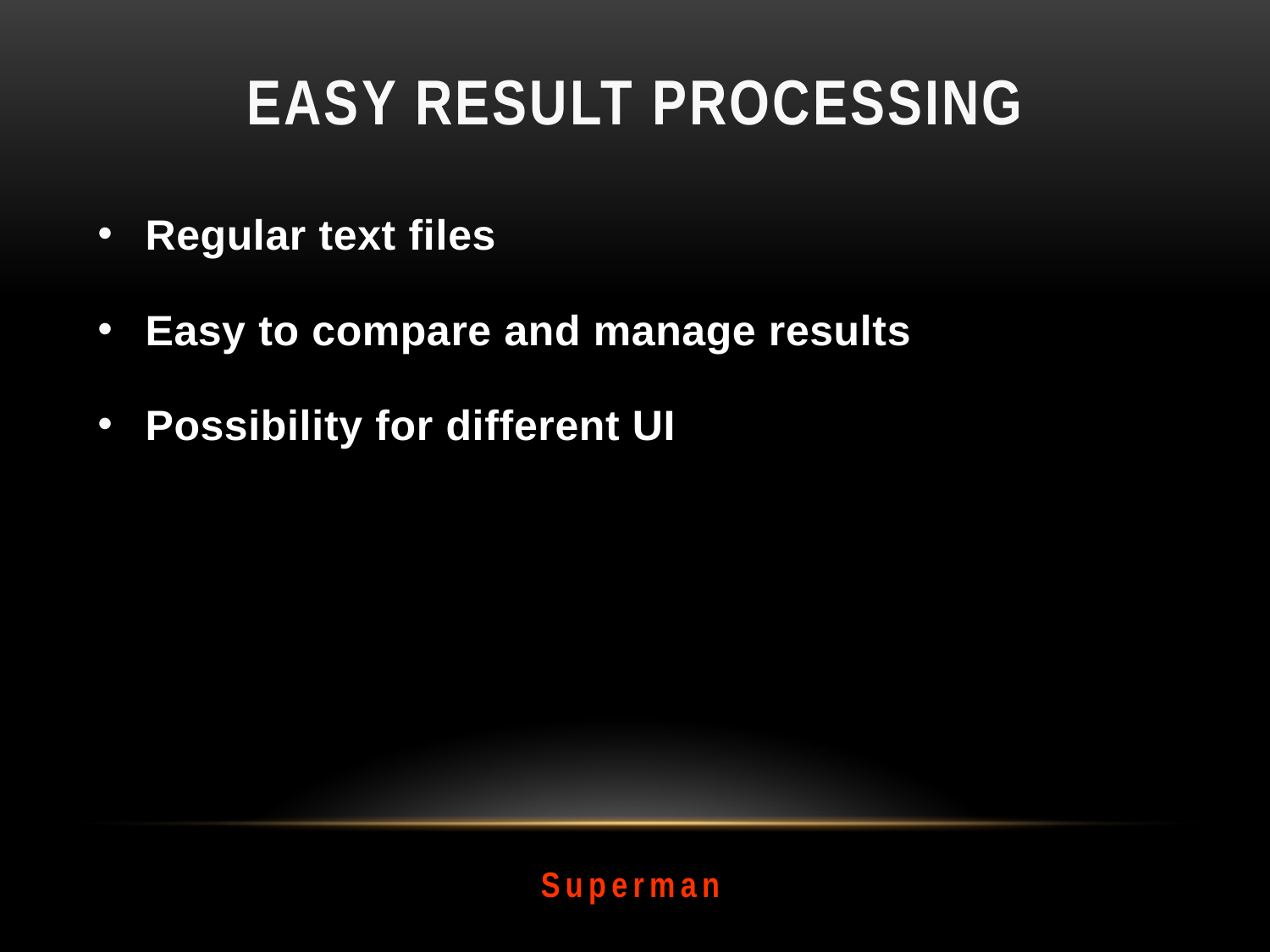

# EASY RESULT PROCESSING
Regular text files
Easy to compare and manage results
Possibility for different UI
Superman